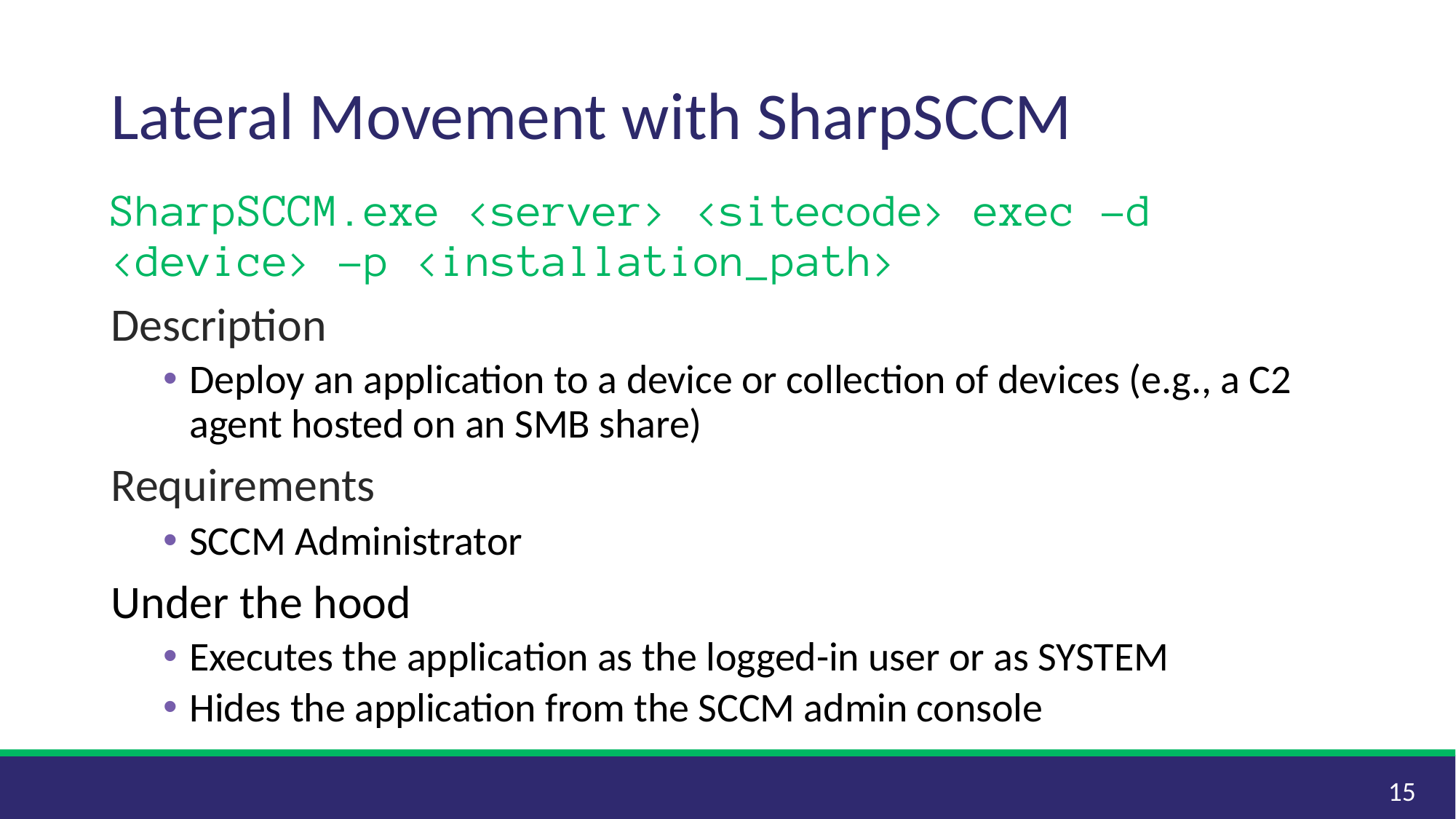

# Lateral Movement with SharpSCCM
SharpSCCM.exe <server> <sitecode> exec -d <device> -p <installation_path>
Description
Deploy an application to a device or collection of devices (e.g., a C2 agent hosted on an SMB share)
Requirements
SCCM Administrator
Under the hood
Executes the application as the logged-in user or as SYSTEM
Hides the application from the SCCM admin console
15